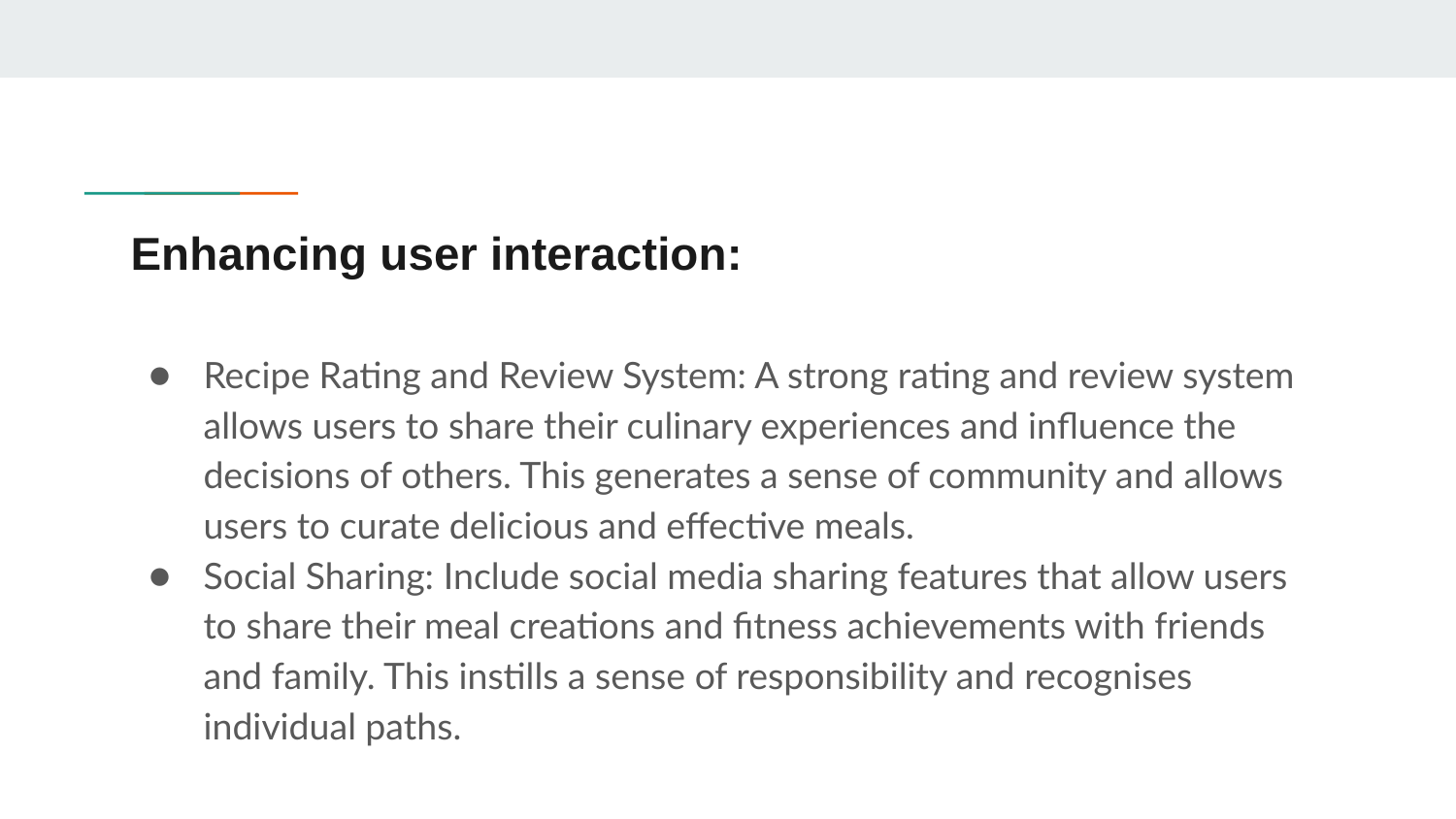

# Enhancing user interaction:
Recipe Rating and Review System: A strong rating and review system allows users to share their culinary experiences and influence the decisions of others. This generates a sense of community and allows users to curate delicious and effective meals.
Social Sharing: Include social media sharing features that allow users to share their meal creations and fitness achievements with friends and family. This instills a sense of responsibility and recognises individual paths.